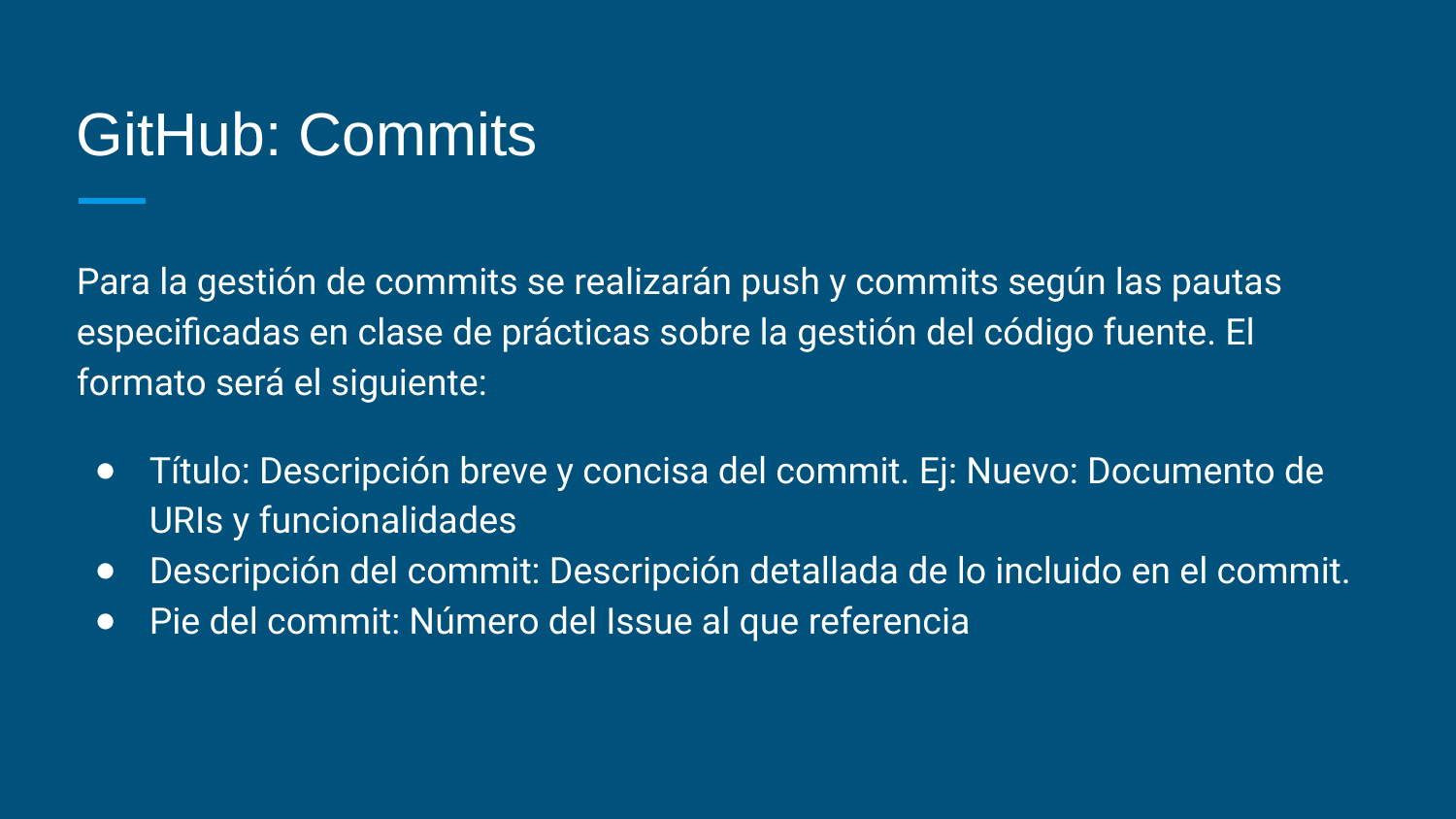

# GitHub: Commits
Para la gestión de commits se realizarán push y commits según las pautas especificadas en clase de prácticas sobre la gestión del código fuente. El formato será el siguiente:
Título: Descripción breve y concisa del commit. Ej: Nuevo: Documento de URIs y funcionalidades
Descripción del commit: Descripción detallada de lo incluido en el commit.
Pie del commit: Número del Issue al que referencia